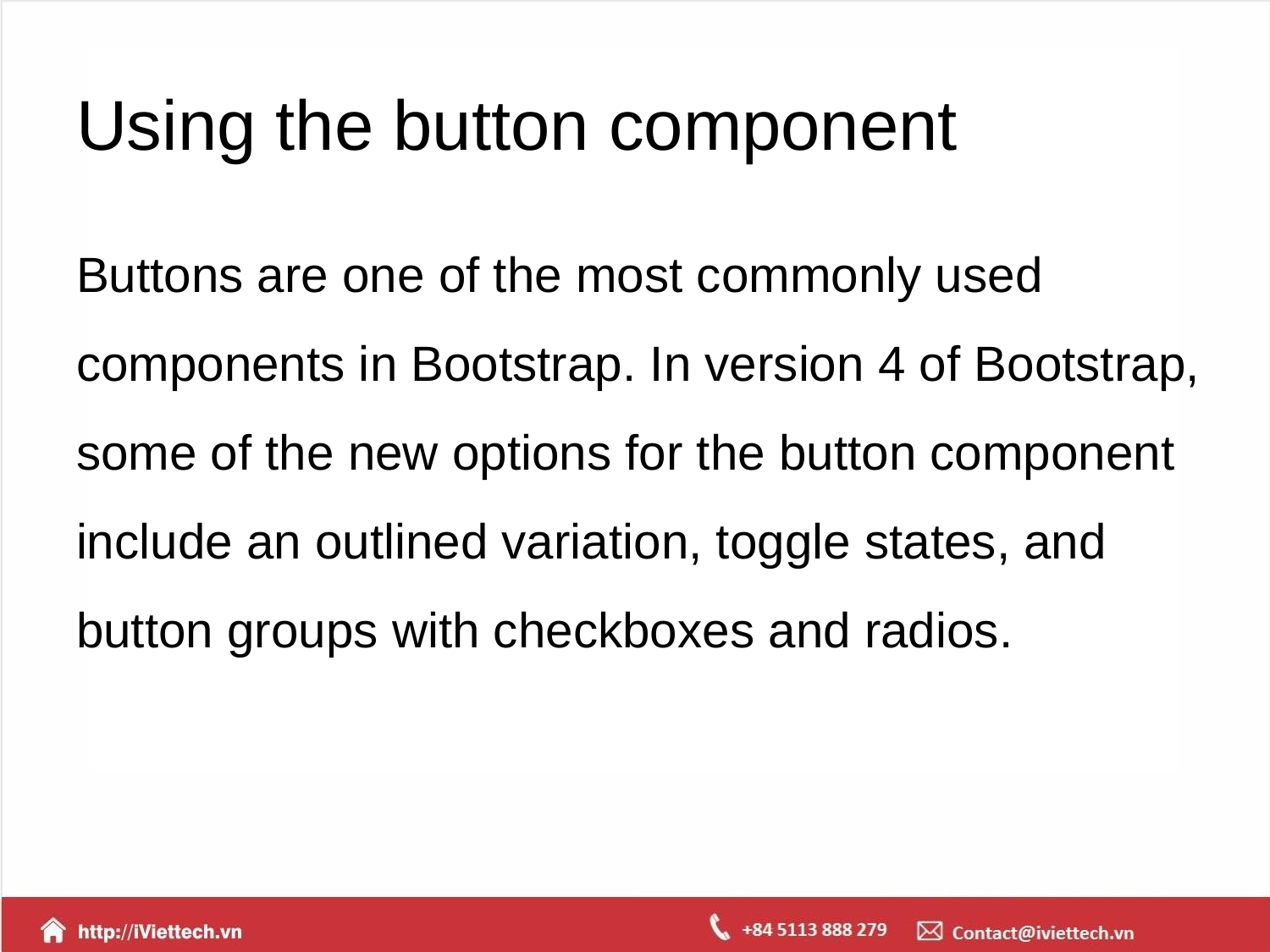

# Using the button component
Buttons are one of the most commonly used components in Bootstrap. In version 4 of Bootstrap, some of the new options for the button component include an outlined variation, toggle states, and button groups with checkboxes and radios.